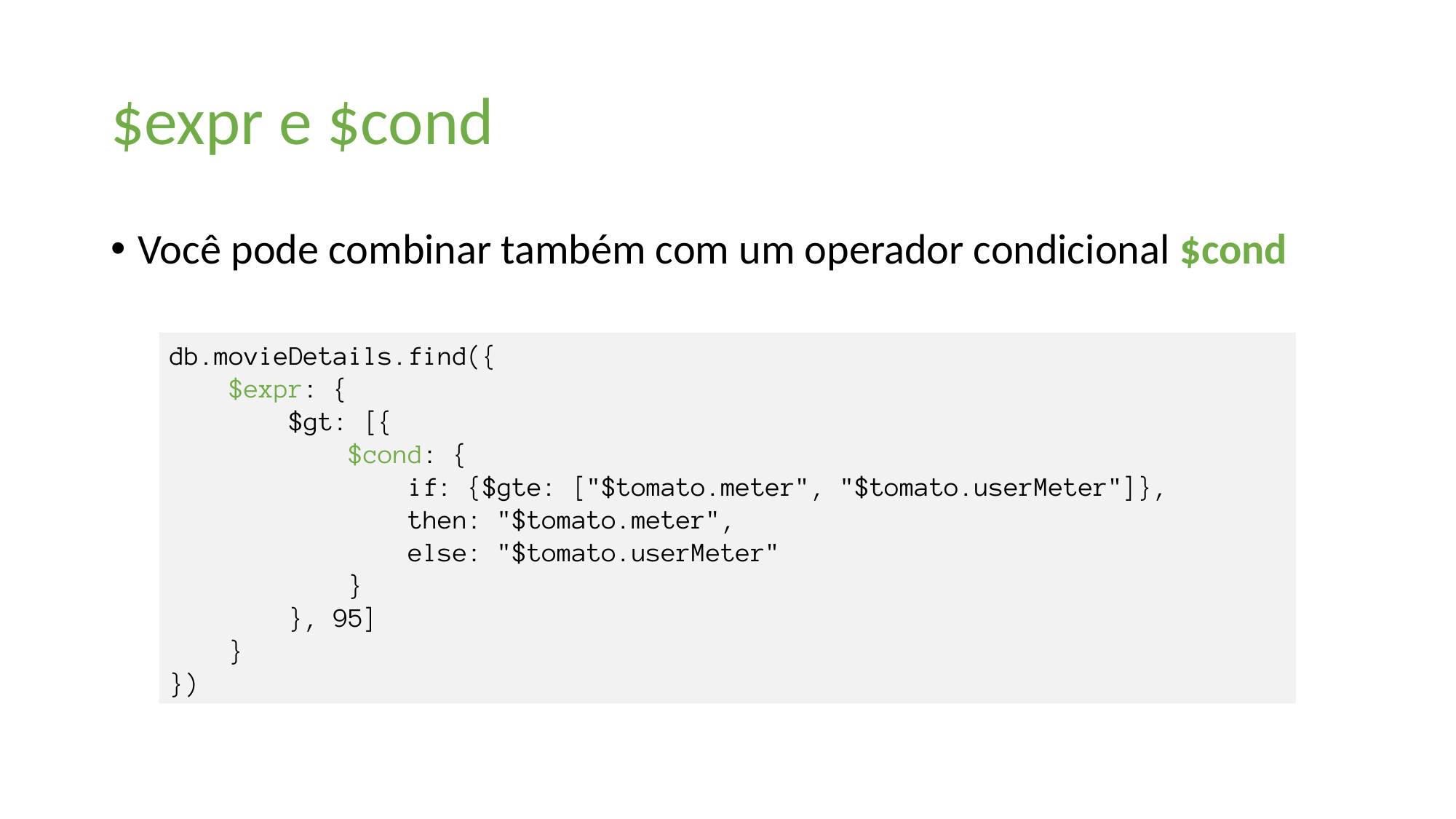

$expr e $cond

Você pode combinar também com um operador condicional $cond

db.movieDetails.find({
    $expr: {
        $gt: [{
            $cond: {
                if: {$gte: ["$tomato.meter", "$tomato.userMeter"]},
                then: "$tomato.meter",
                else: "$tomato.userMeter"
            }
        }, 95]
    }
})